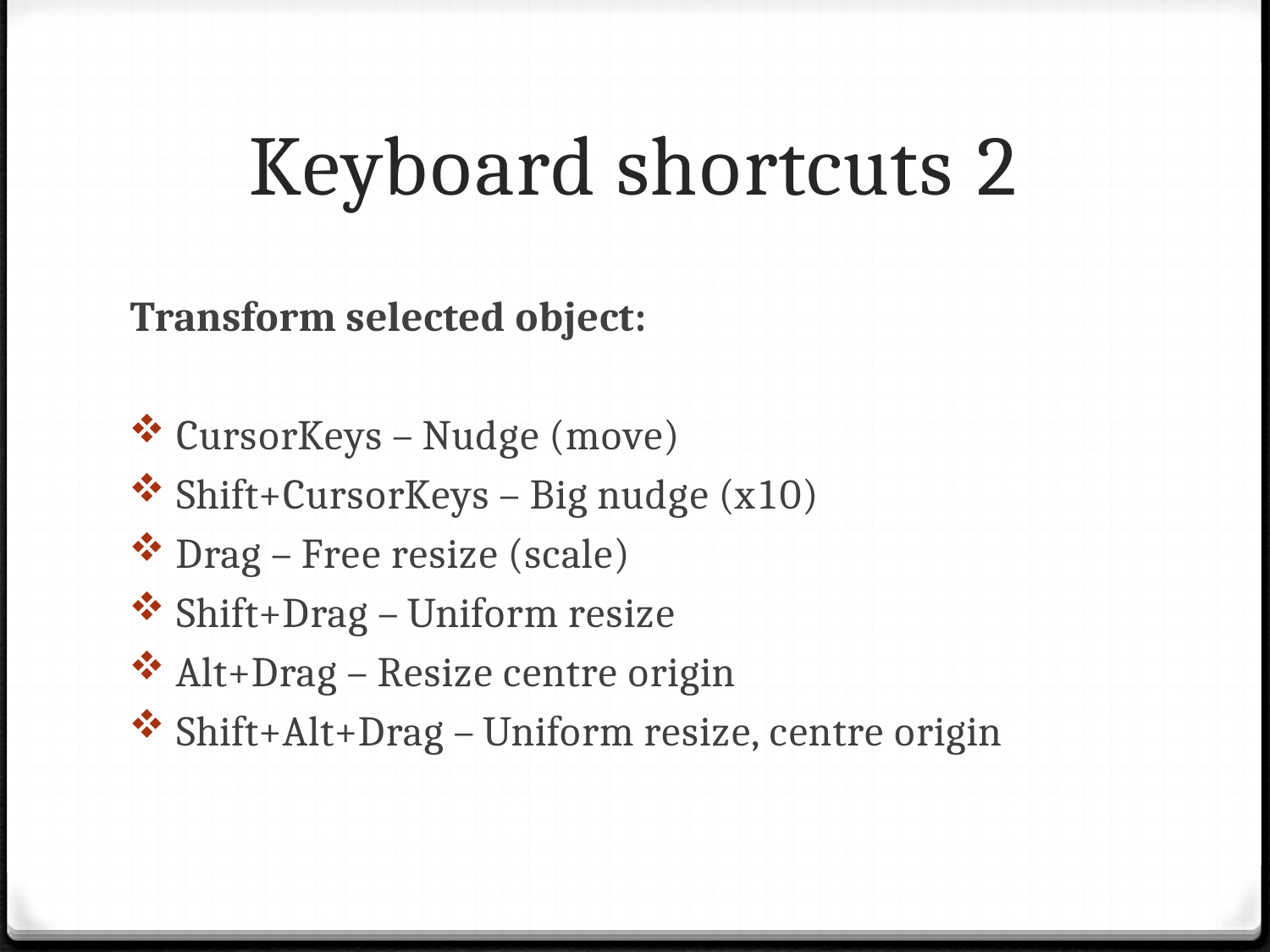

# Keyboard shortcuts 2
Transform selected object:

 CursorKeys – Nudge (move)
 Shift+CursorKeys – Big nudge (x10)
 Drag – Free resize (scale)
 Shift+Drag – Uniform resize
 Alt+Drag – Resize centre origin
 Shift+Alt+Drag – Uniform resize, centre origin